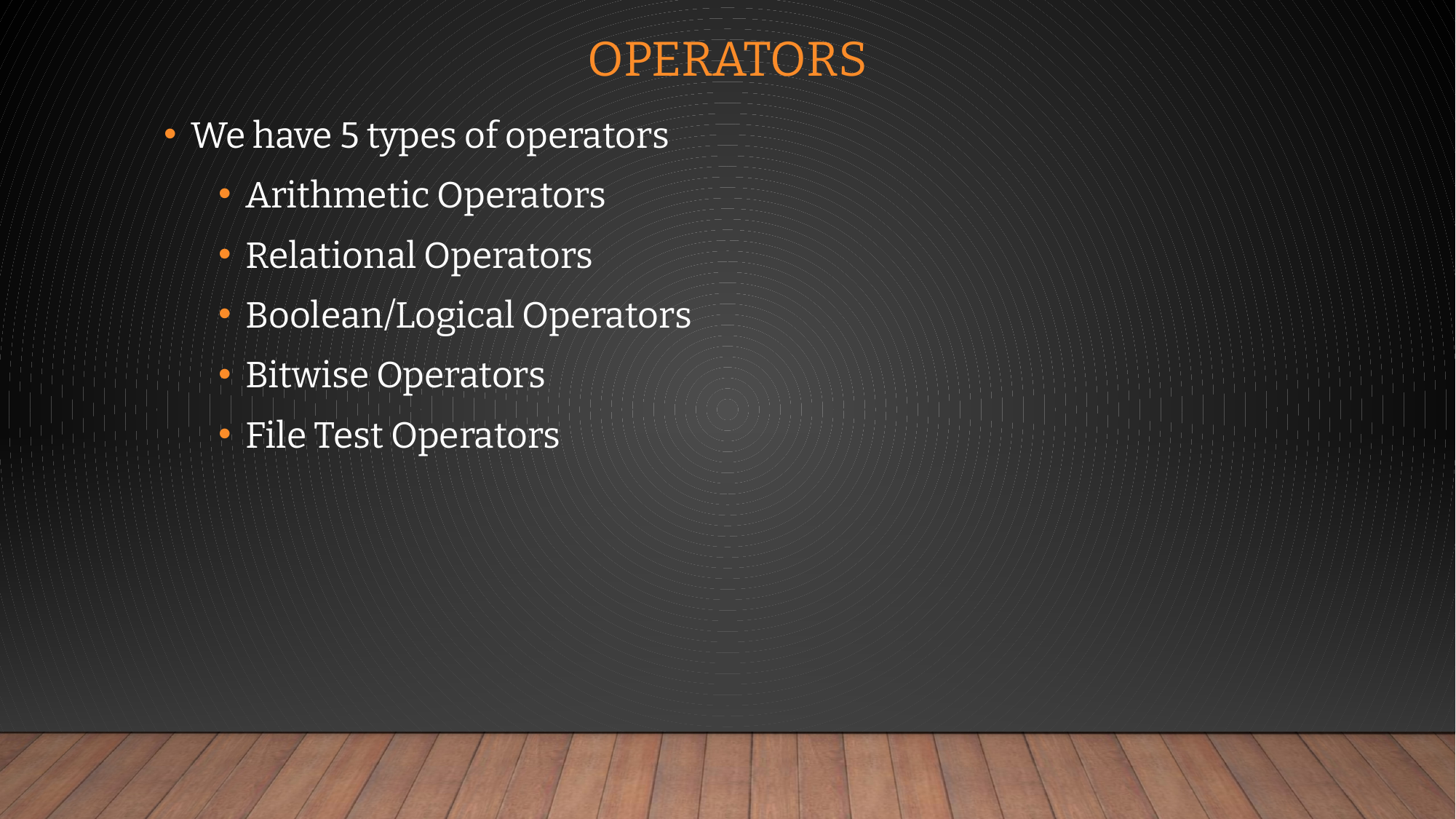

# Operators
We have 5 types of operators
Arithmetic Operators
Relational Operators
Boolean/Logical Operators
Bitwise Operators
File Test Operators